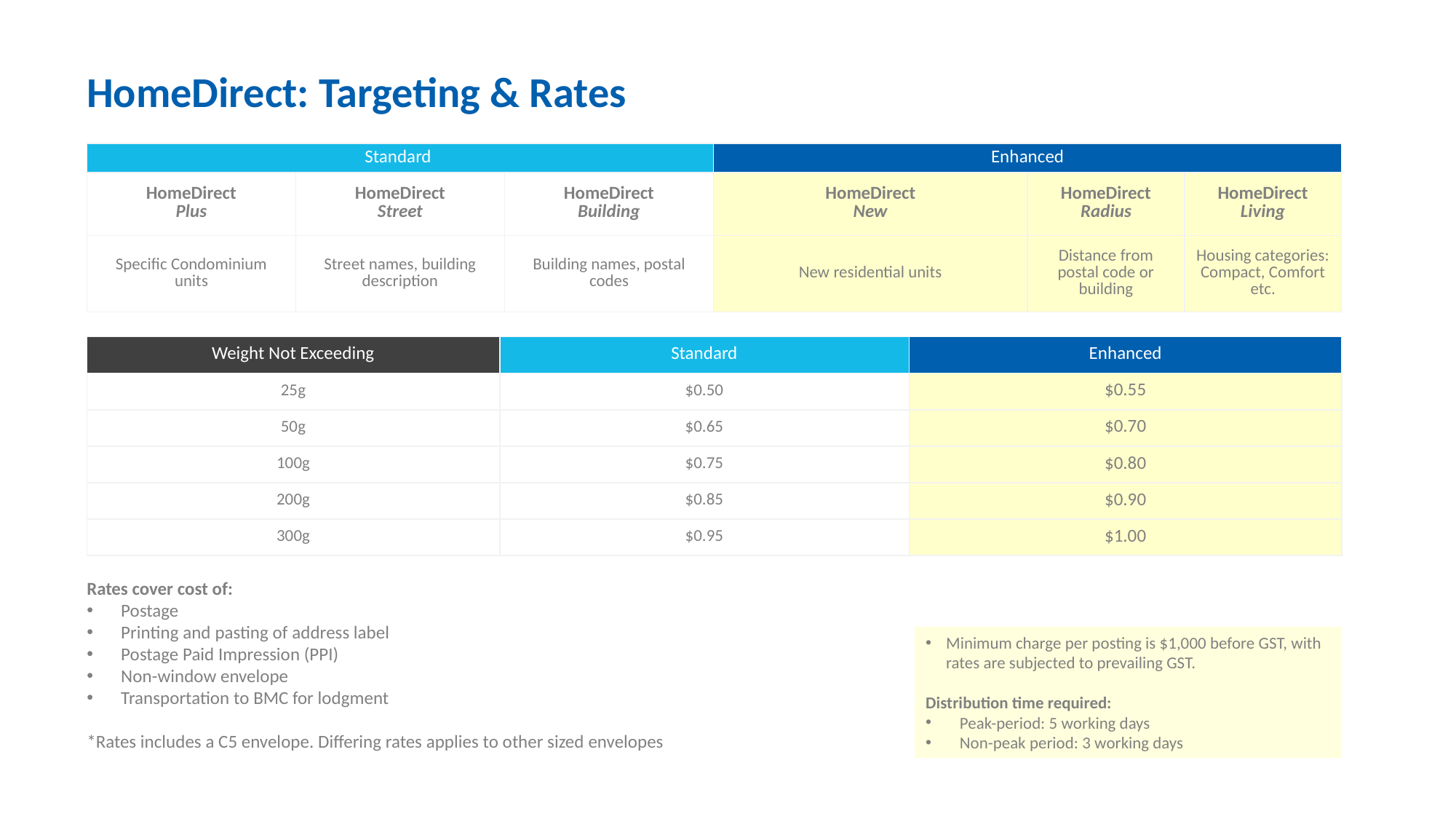

HomeDirect: Targeting & Rates
| Standard |  |  | Enhanced |  |  |
| --- | --- | --- | --- | --- | --- |
| HomeDirect Plus | HomeDirect Street | HomeDirect Building | HomeDirect New | HomeDirect Radius | HomeDirect Living |
| Specific Condominium units | Street names, building description | Building names, postal codes | New residential units | Distance from postal code or building | Housing categories: Compact, Comfort etc. |
| Weight Not Exceeding | Standard | Enhanced |
| --- | --- | --- |
| 25g | $0.50 | $0.55 |
| 50g | $0.65 | $0.70 |
| 100g | $0.75 | $0.80 |
| 200g | $0.85 | $0.90 |
| 300g | $0.95 | $1.00 |
Rates cover cost of:
Postage
Printing and pasting of address label
Postage Paid Impression (PPI)
Non-window envelope
Transportation to BMC for lodgment

*Rates includes a C5 envelope. Differing rates applies to other sized envelopes
Minimum charge per posting is $1,000 before GST, with rates are subjected to prevailing GST.
Distribution time required:
Peak-period: 5 working days
Non-peak period: 3 working days